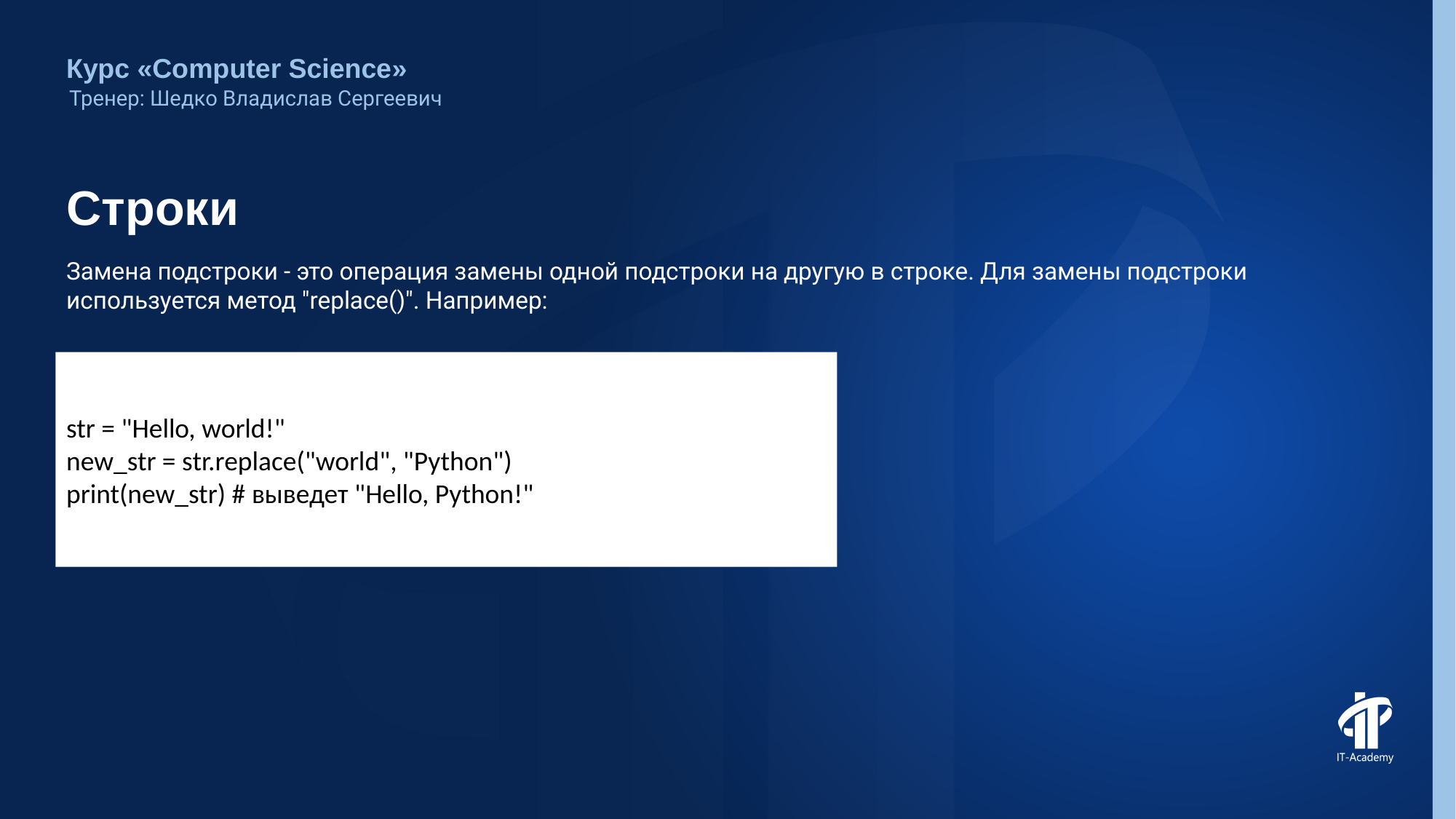

Курс «Computer Science»
Тренер: Шедко Владислав Сергеевич

# Строки
Замена подстроки - это операция замены одной подстроки на другую в строке. Для замены подстроки используется метод "replace()". Например:
str = "Hello, world!"
new_str = str.replace("world", "Python")
print(new_str) # выведет "Hello, Python!"